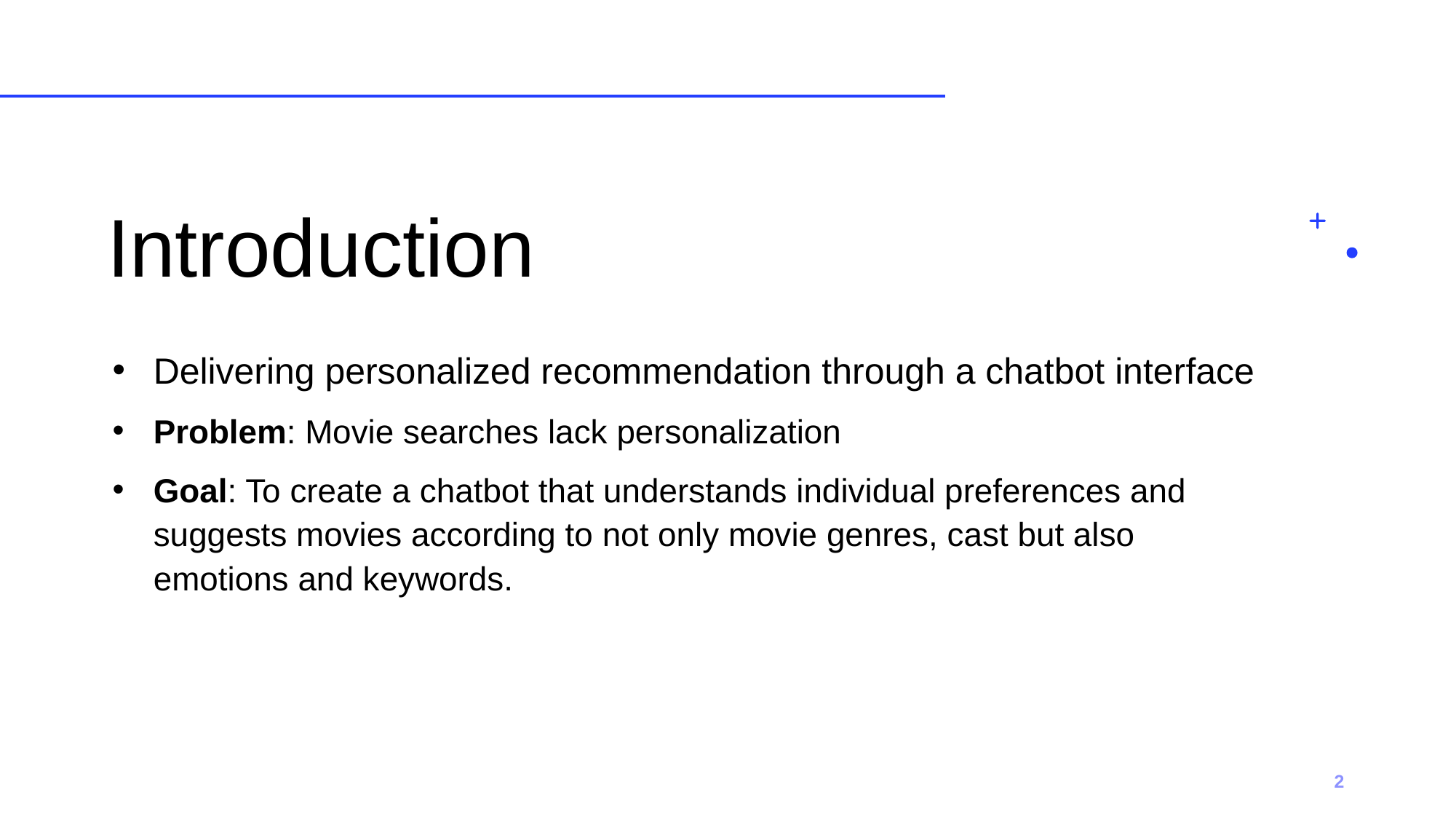

# Introduction
Delivering personalized recommendation through a chatbot interface
Problem: Movie searches lack personalization
Goal: To create a chatbot that understands individual preferences and suggests movies according to not only movie genres, cast but also emotions and keywords.
2